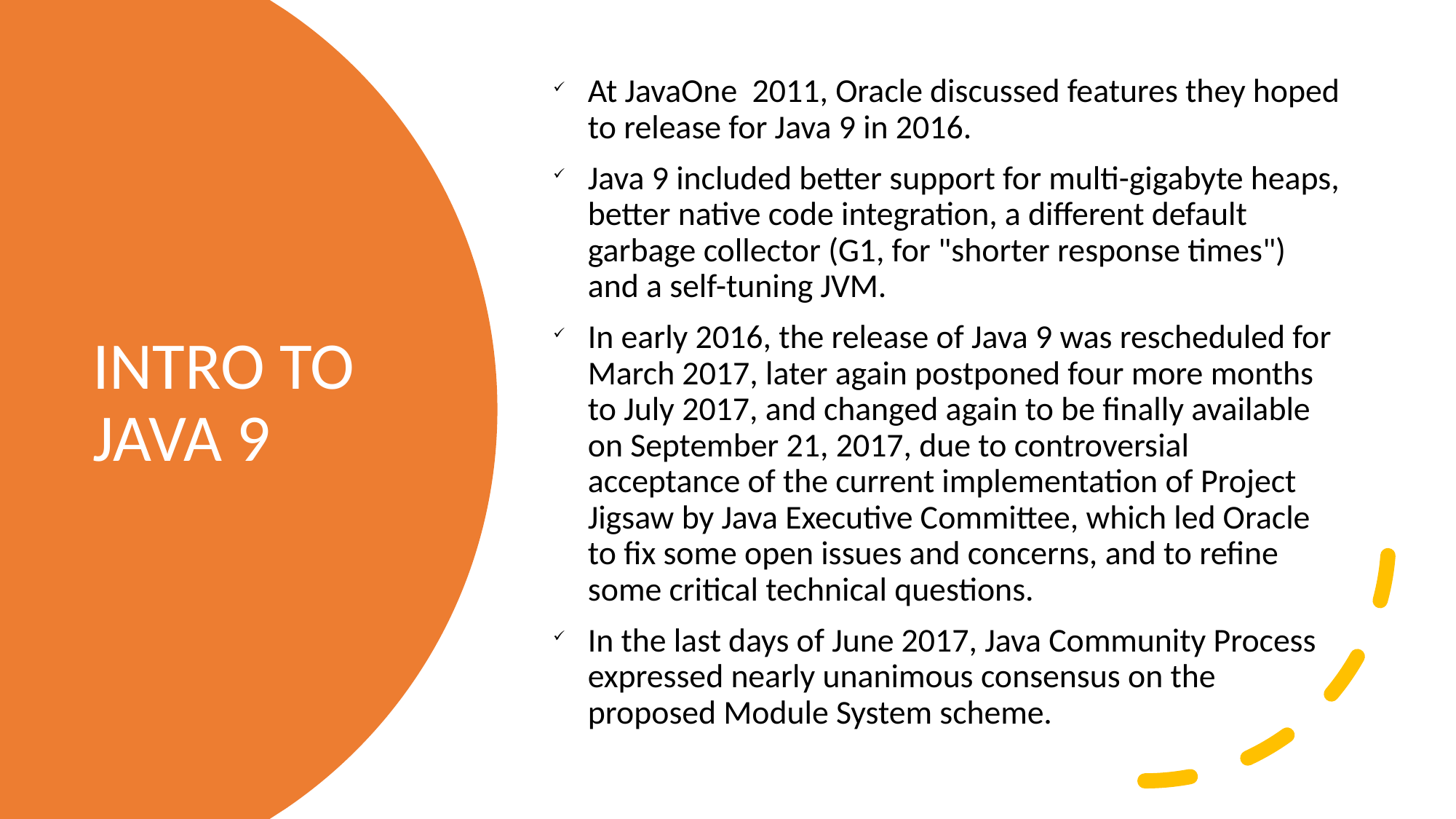

At JavaOne  2011, Oracle discussed features they hoped to release for Java 9 in 2016.
Java 9 included better support for multi-gigabyte heaps, better native code integration, a different default garbage collector (G1, for "shorter response times") and a self-tuning JVM.
In early 2016, the release of Java 9 was rescheduled for March 2017, later again postponed four more months to July 2017, and changed again to be finally available on September 21, 2017, due to controversial acceptance of the current implementation of Project Jigsaw by Java Executive Committee, which led Oracle to fix some open issues and concerns, and to refine some critical technical questions.
In the last days of June 2017, Java Community Process expressed nearly unanimous consensus on the proposed Module System scheme.
# INTRO TO JAVA 9